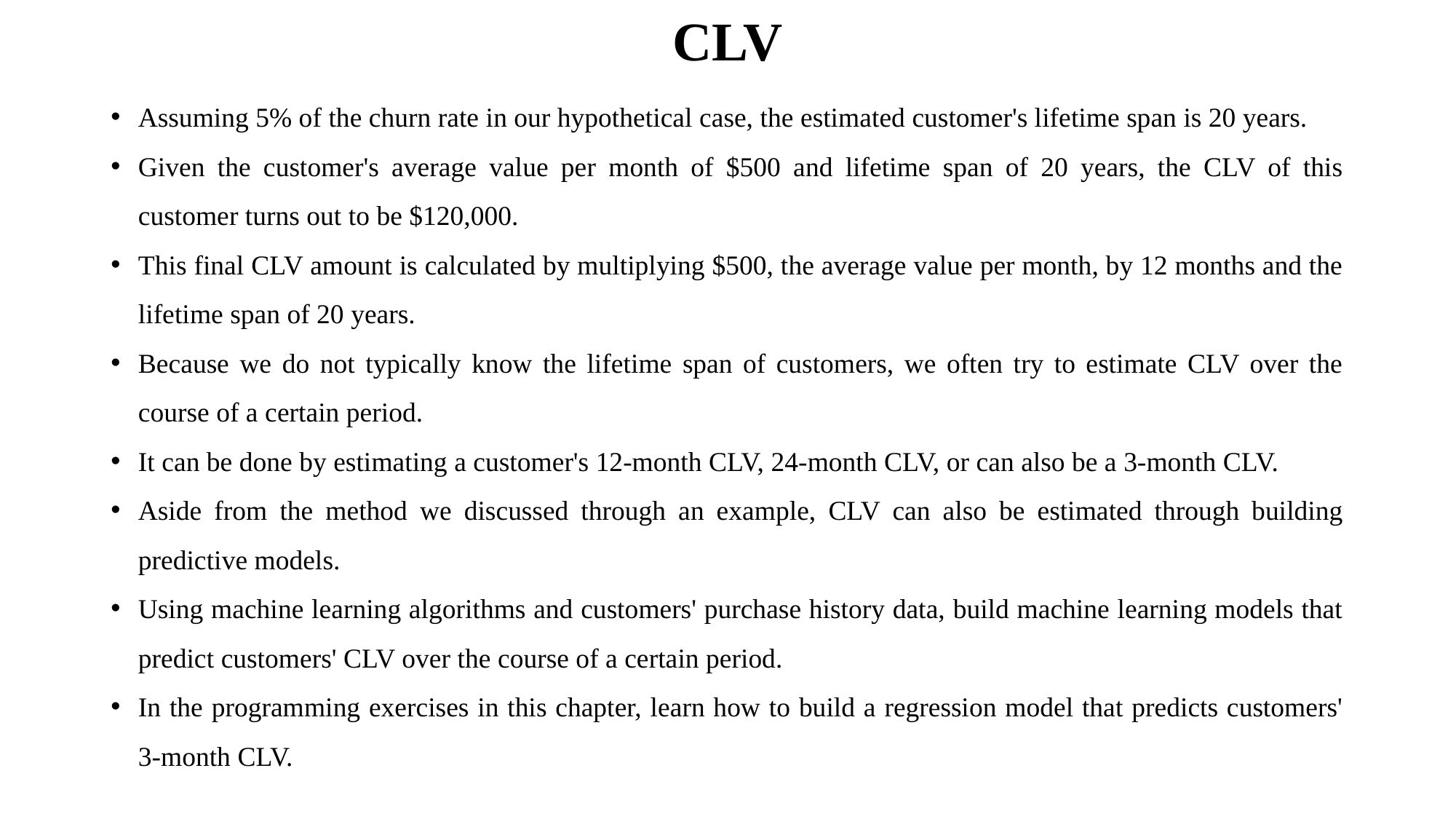

# CLV
Assuming 5% of the churn rate in our hypothetical case, the estimated customer's lifetime span is 20 years.
Given the customer's average value per month of $500 and lifetime span of 20 years, the CLV of this customer turns out to be $120,000.
This final CLV amount is calculated by multiplying $500, the average value per month, by 12 months and the lifetime span of 20 years.
Because we do not typically know the lifetime span of customers, we often try to estimate CLV over the course of a certain period.
It can be done by estimating a customer's 12-month CLV, 24-month CLV, or can also be a 3-month CLV.
Aside from the method we discussed through an example, CLV can also be estimated through building predictive models.
Using machine learning algorithms and customers' purchase history data, build machine learning models that predict customers' CLV over the course of a certain period.
In the programming exercises in this chapter, learn how to build a regression model that predicts customers' 3-month CLV.